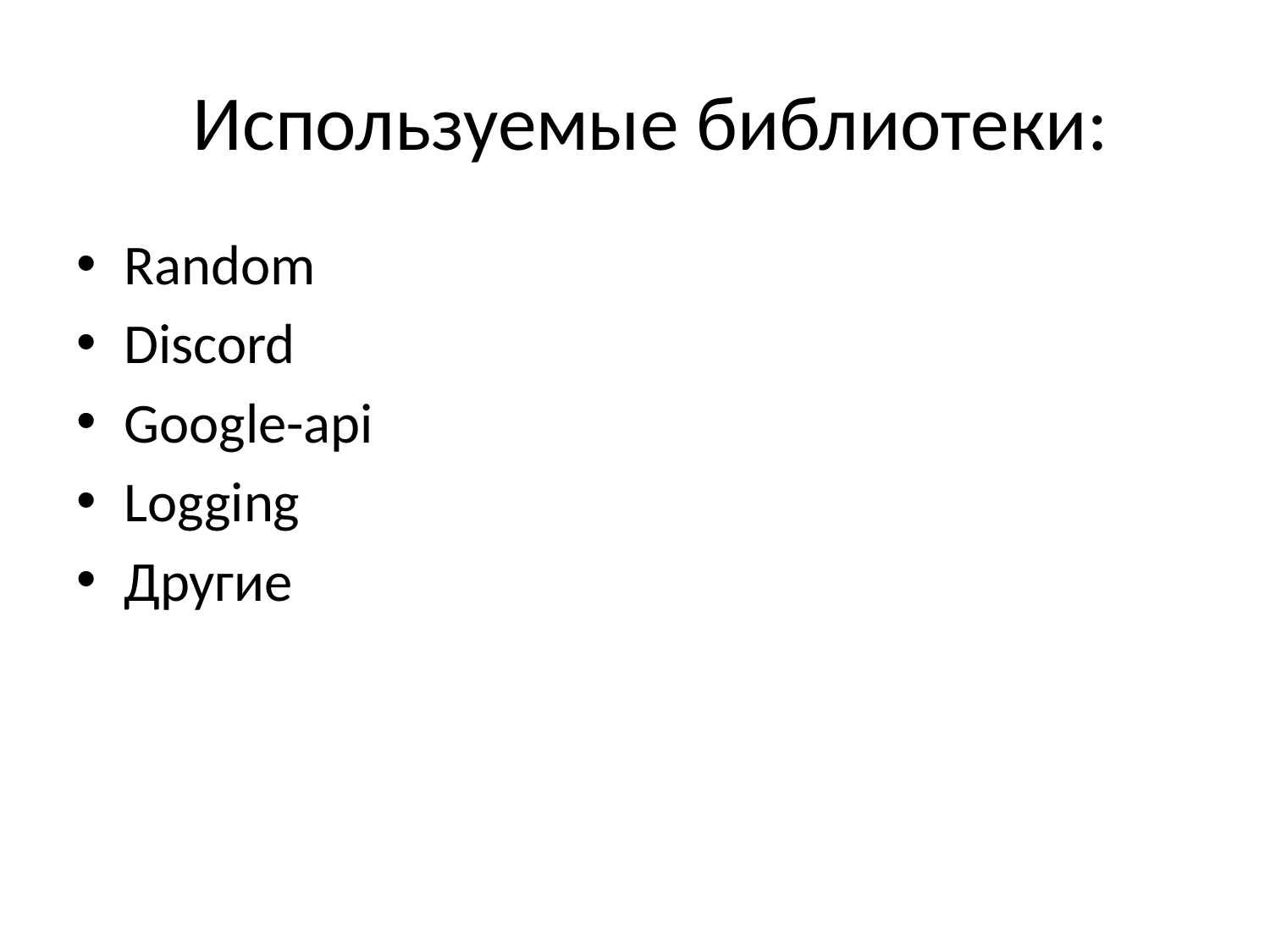

# Используемые библиотеки:
Random
Discord
Google-api
Logging
Другие